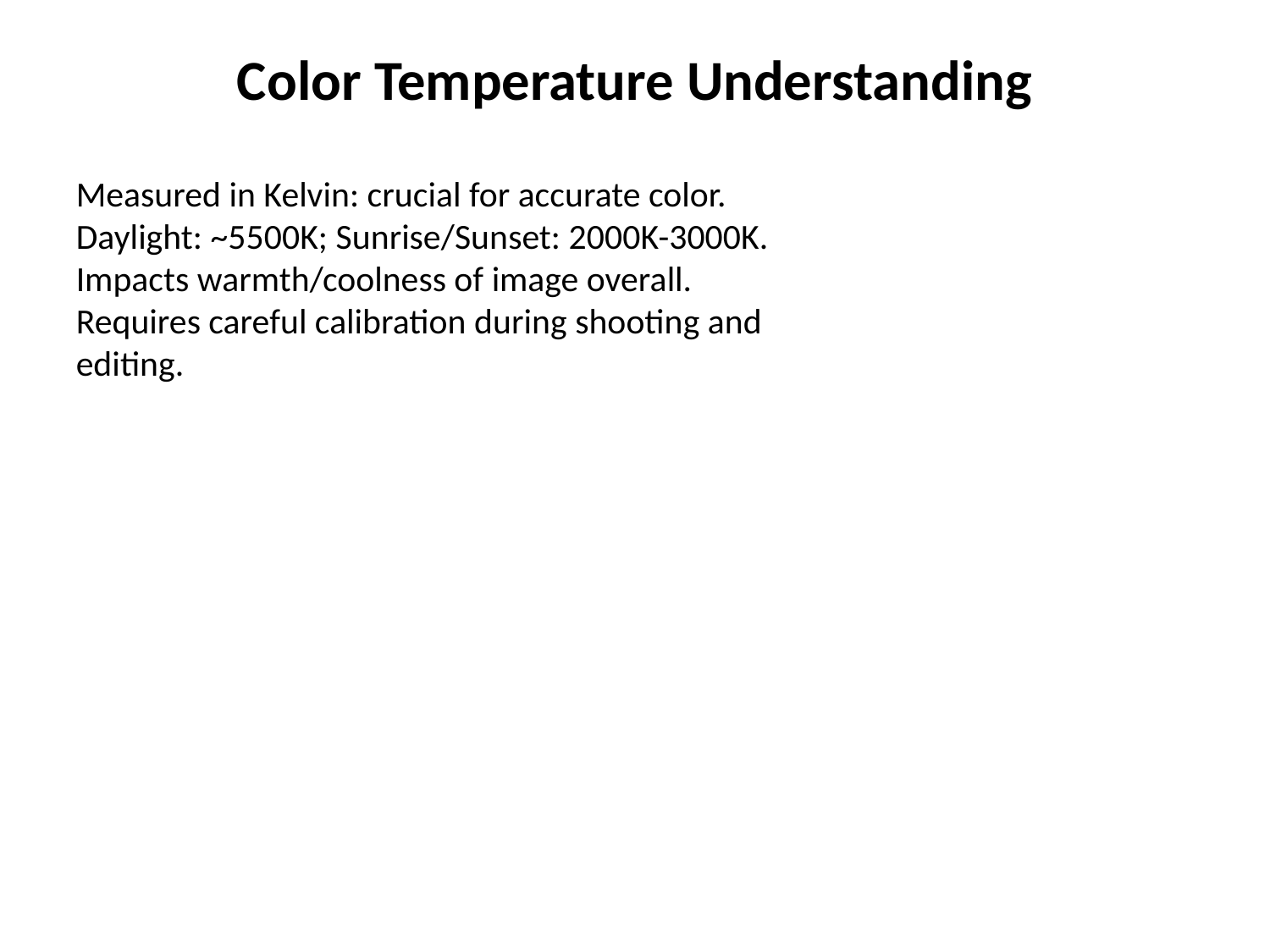

Color Temperature Understanding

Measured in Kelvin: crucial for accurate color.
Daylight: ~5500K; Sunrise/Sunset: 2000K-3000K.
Impacts warmth/coolness of image overall.
Requires careful calibration during shooting and editing.